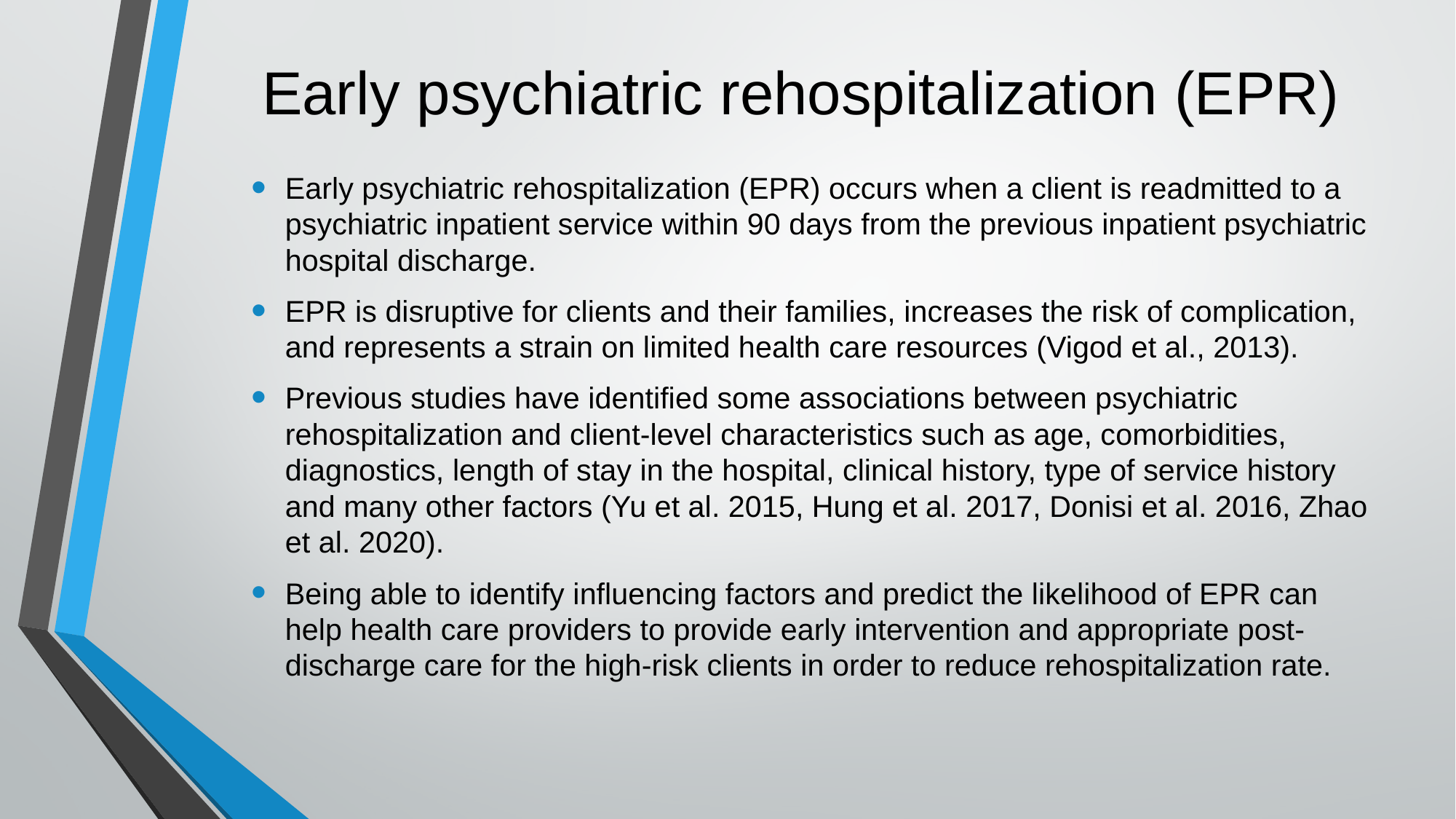

# Early psychiatric rehospitalization (EPR)
Early psychiatric rehospitalization (EPR) occurs when a client is readmitted to a psychiatric inpatient service within 90 days from the previous inpatient psychiatric hospital discharge.
EPR is disruptive for clients and their families, increases the risk of complication, and represents a strain on limited health care resources (Vigod et al., 2013).
Previous studies have identified some associations between psychiatric rehospitalization and client-level characteristics such as age, comorbidities, diagnostics, length of stay in the hospital, clinical history, type of service history and many other factors (Yu et al. 2015, Hung et al. 2017, Donisi et al. 2016, Zhao et al. 2020).
Being able to identify influencing factors and predict the likelihood of EPR can help health care providers to provide early intervention and appropriate post-discharge care for the high-risk clients in order to reduce rehospitalization rate.